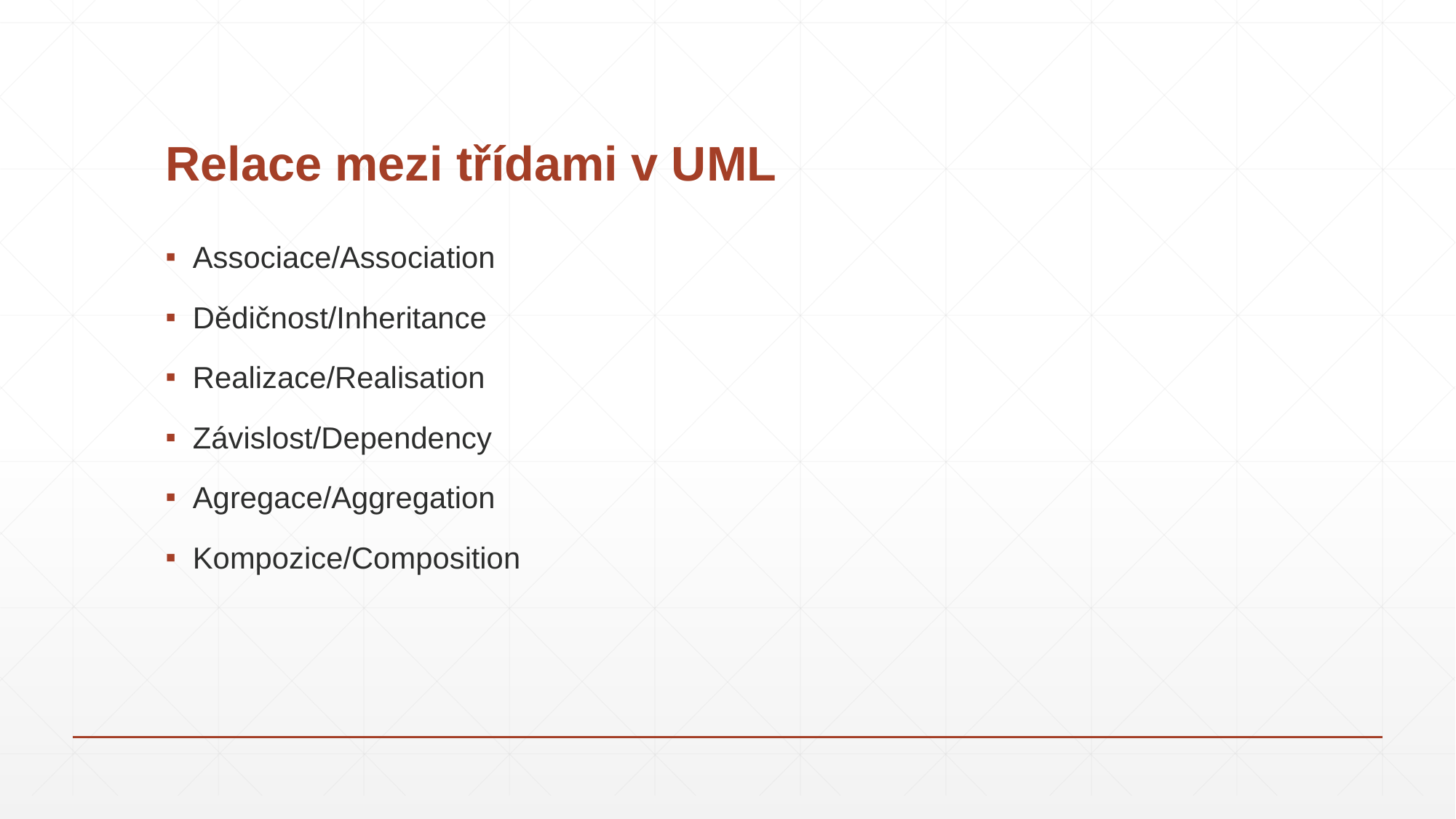

# Relace mezi třídami v UML
Associace/Association
Dědičnost/Inheritance
Realizace/Realisation
Závislost/Dependency
Agregace/Aggregation
Kompozice/Composition